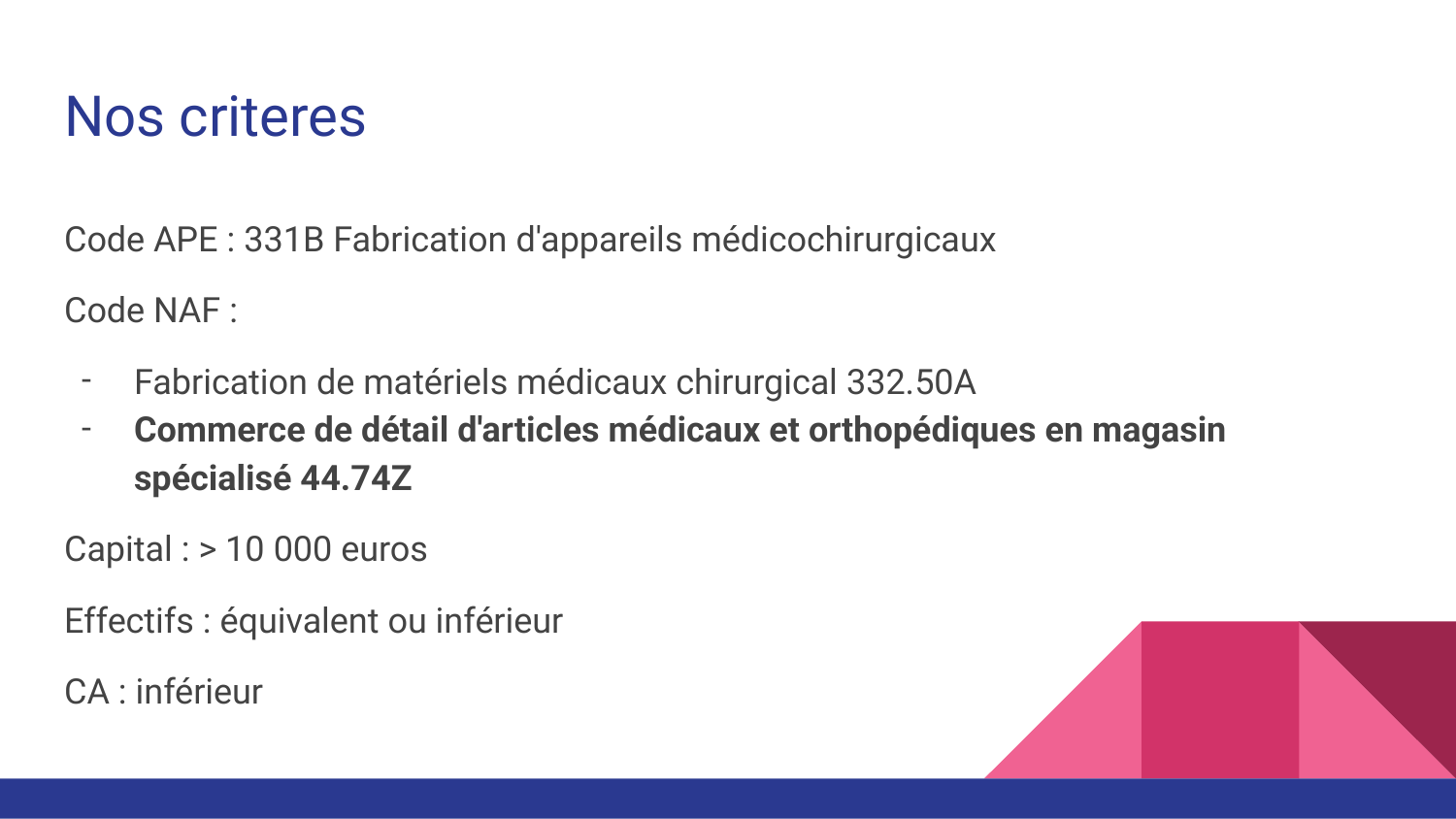

# Nos criteres
Code APE : 331B Fabrication d'appareils médicochirurgicaux
Code NAF :
Fabrication de matériels médicaux chirurgical 332.50A
Commerce de détail d'articles médicaux et orthopédiques en magasin spécialisé 44.74Z
Capital : > 10 000 euros
Effectifs : équivalent ou inférieur
CA : inférieur